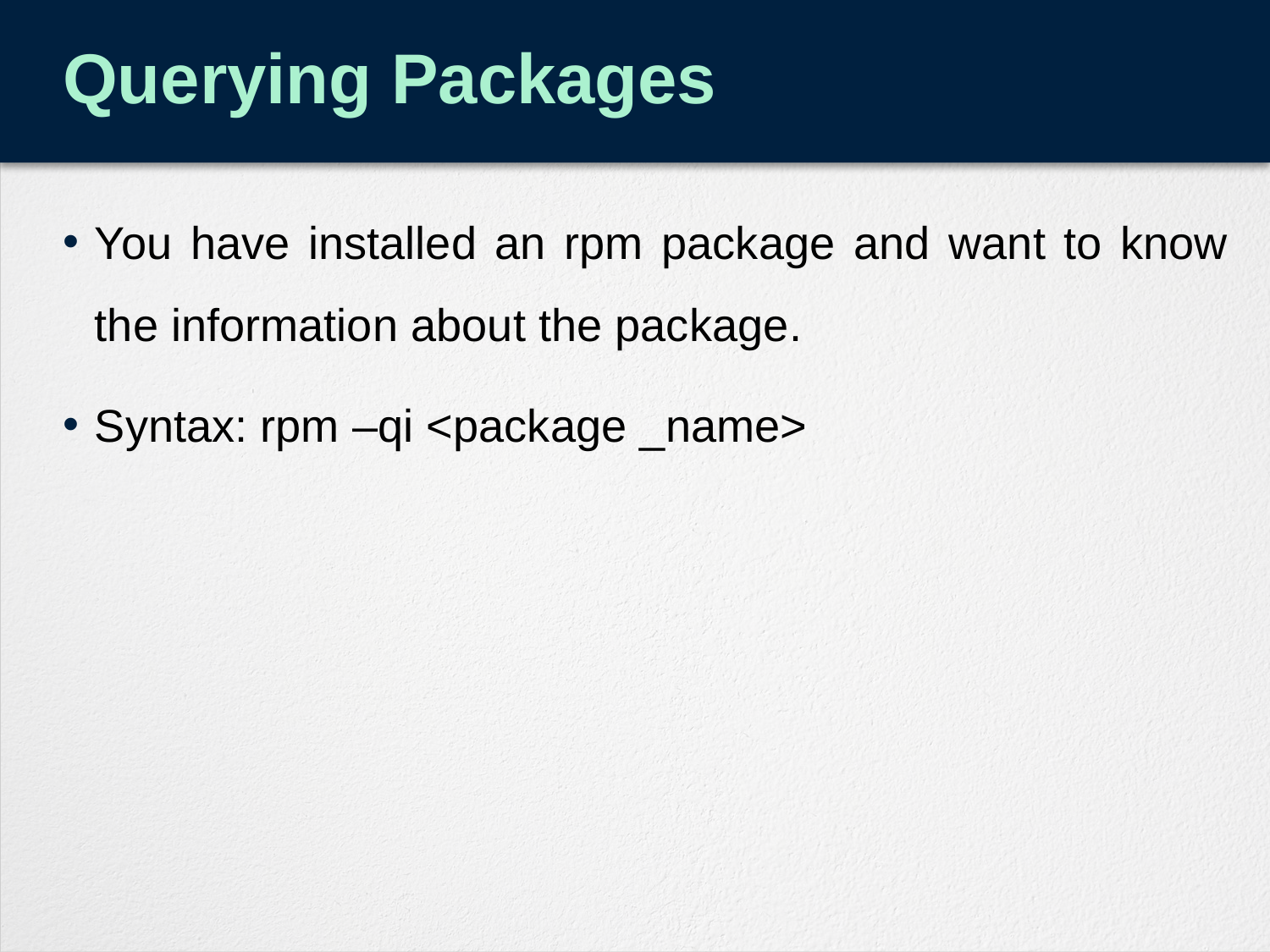

# Querying Packages
You have installed an rpm package and want to know the information about the package.
Syntax: rpm –qi <package _name>